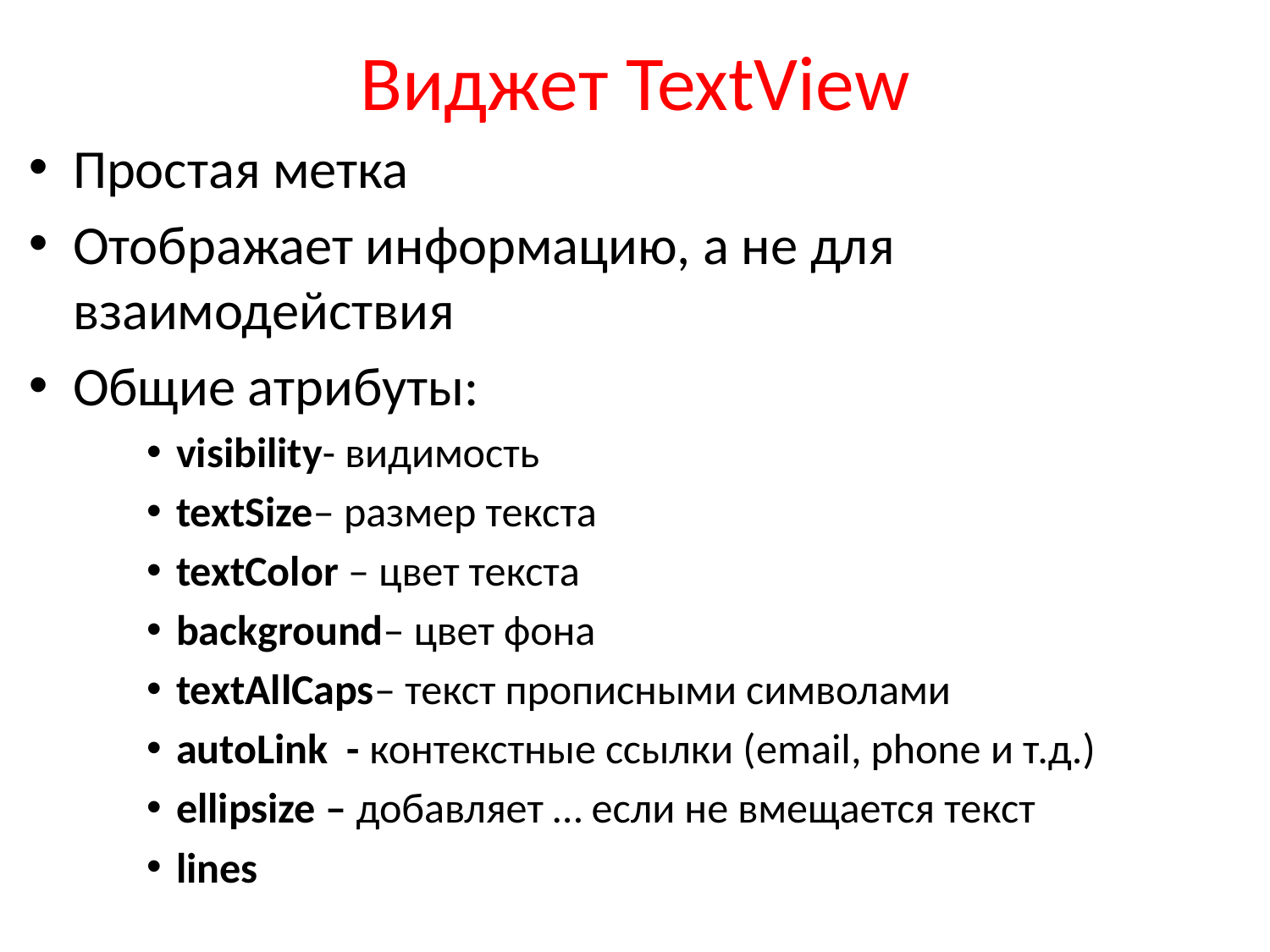

# Виджет TextView
Простая метка
Отображает информацию, а не для взаимодействия
Общие атрибуты:
visibility- видимость
textSize– размер текста
textColor – цвет текста
background– цвет фона
textAllCaps– текст прописными символами
autoLink  - контекстные ссылки (email, phone и т.д.)
ellipsize – добавляет … если не вмещается текст
lines